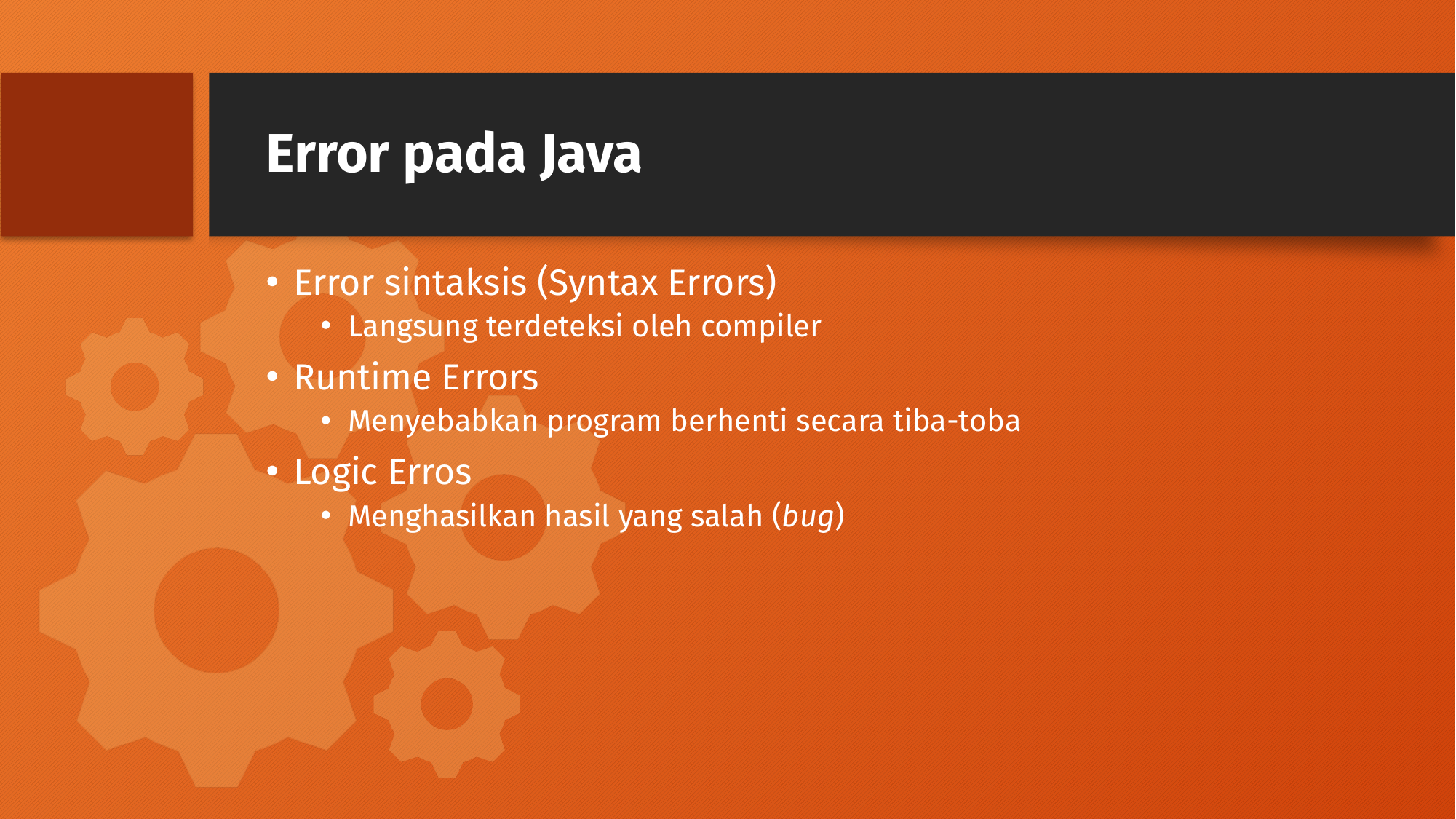

# Error pada Java
Error sintaksis (Syntax Errors)
Langsung terdeteksi oleh compiler
Runtime Errors
Menyebabkan program berhenti secara tiba-toba
Logic Erros
Menghasilkan hasil yang salah (bug)